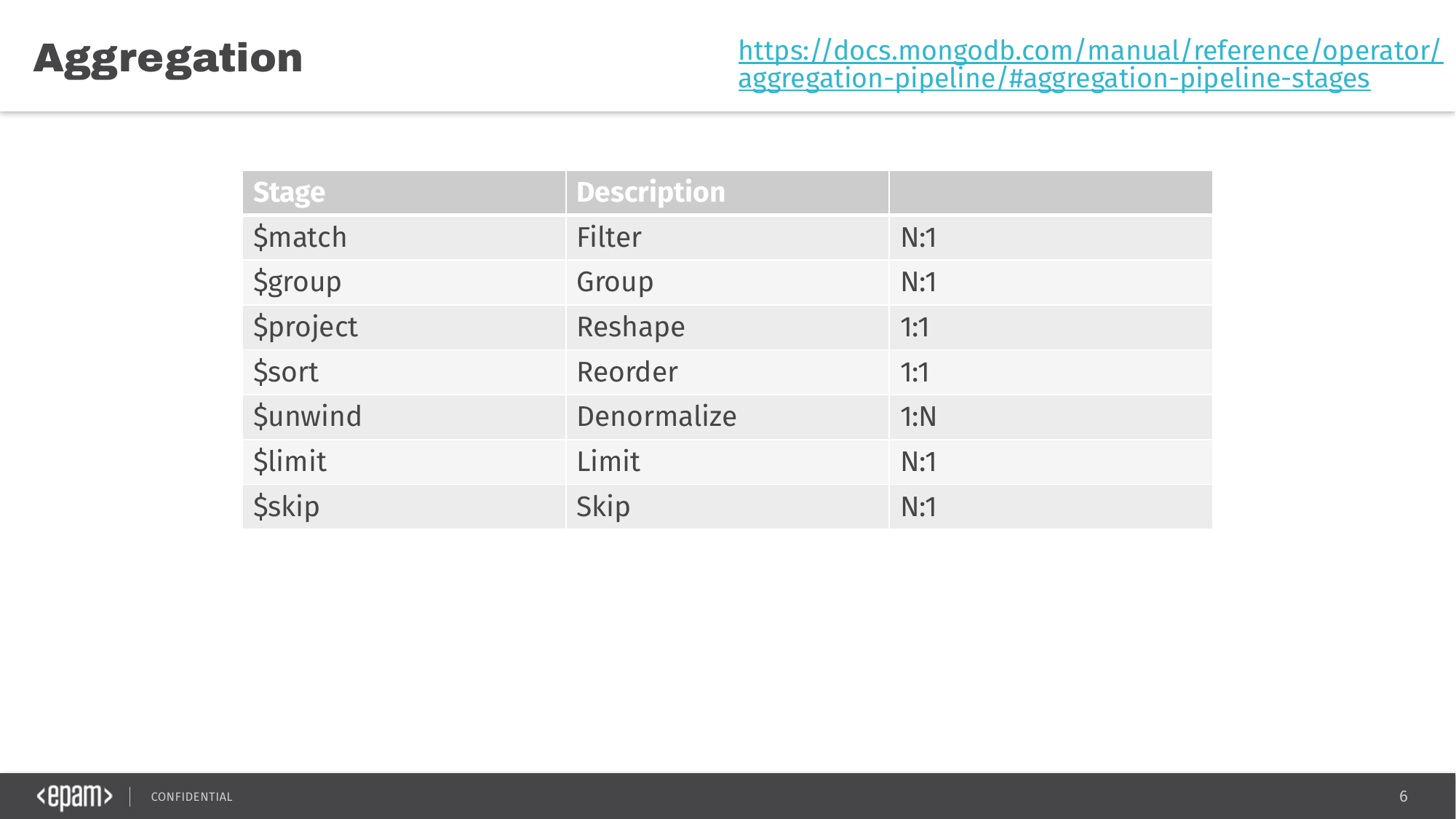

Aggregation

https://docs.mongodb.com/manual/reference/operator/aggregation-pipeline/#aggregation-pipeline-stages
| Stage | Description |  |
| --- | --- | --- |
| $match | Filter | N:1 |
| $group | Group | N:1 |
| $project | Reshape | 1:1 |
| $sort | Reorder | 1:1 |
| $unwind | Denormalize | 1:N |
| $limit | Limit | N:1 |
| $skip | Skip | N:1 |